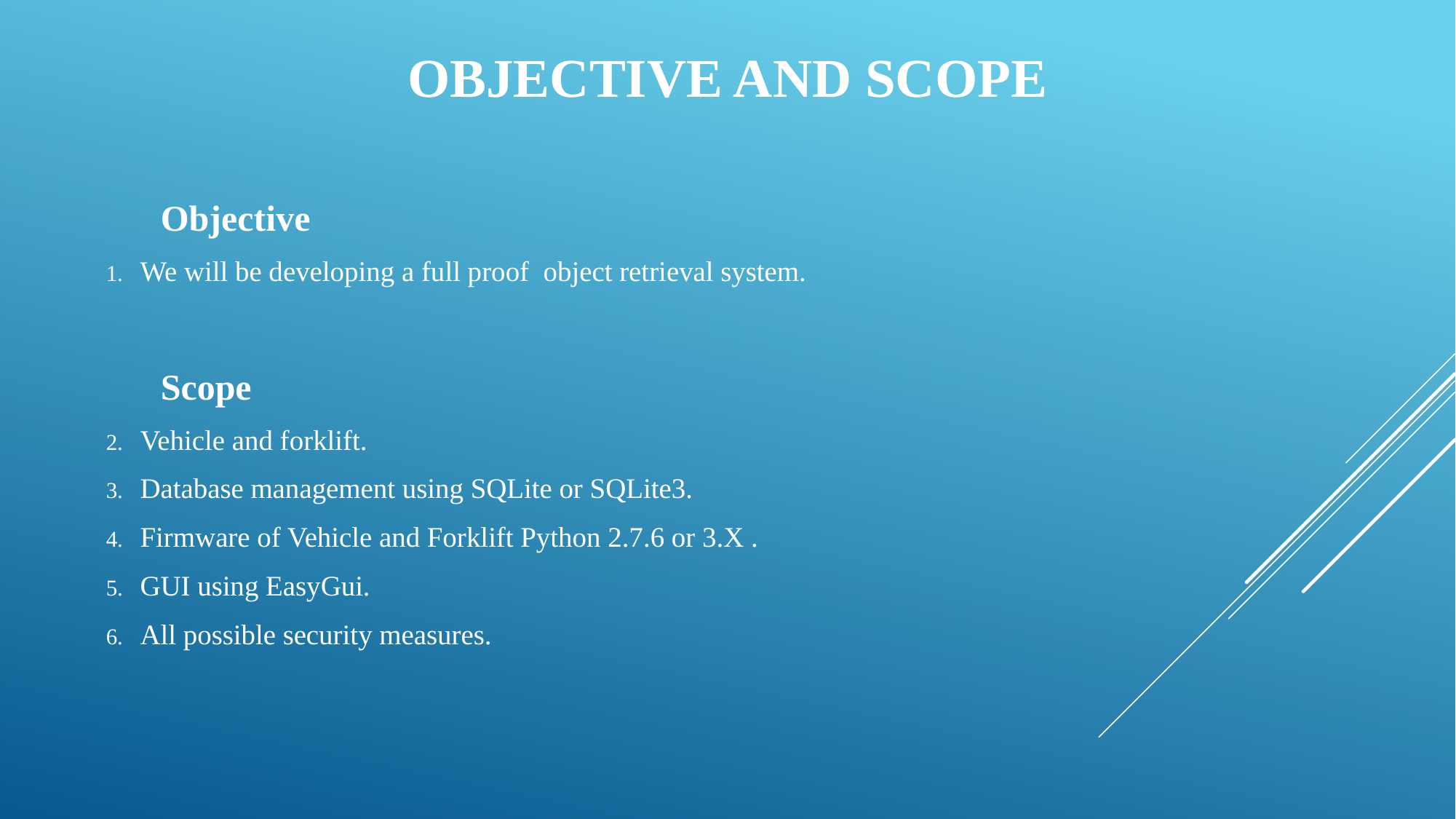

# Objective and Scope
	Objective
We will be developing a full proof  object retrieval system.

	Scope
Vehicle and forklift.
Database management using SQLite or SQLite3.
Firmware of Vehicle and Forklift Python 2.7.6 or 3.X .
GUI using EasyGui.
All possible security measures.